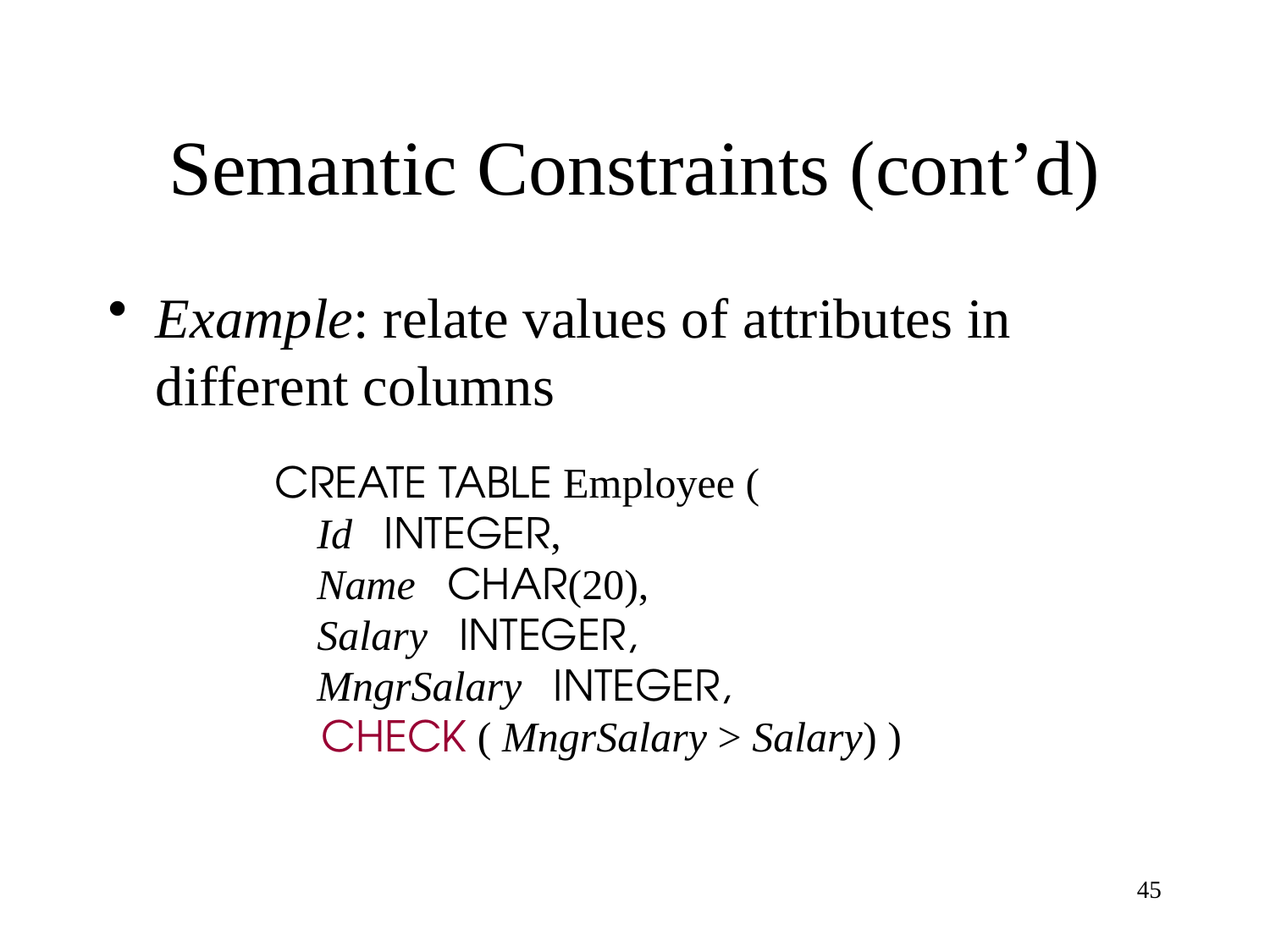

# Semantic Constraints (cont’d)
Example: relate values of attributes in different columns
CREATE TABLE Employee (
    Id   INTEGER,
    Name   CHAR(20),
    Salary   INTEGER,
    MngrSalary   INTEGER,
    CHECK ( MngrSalary > Salary) )
45